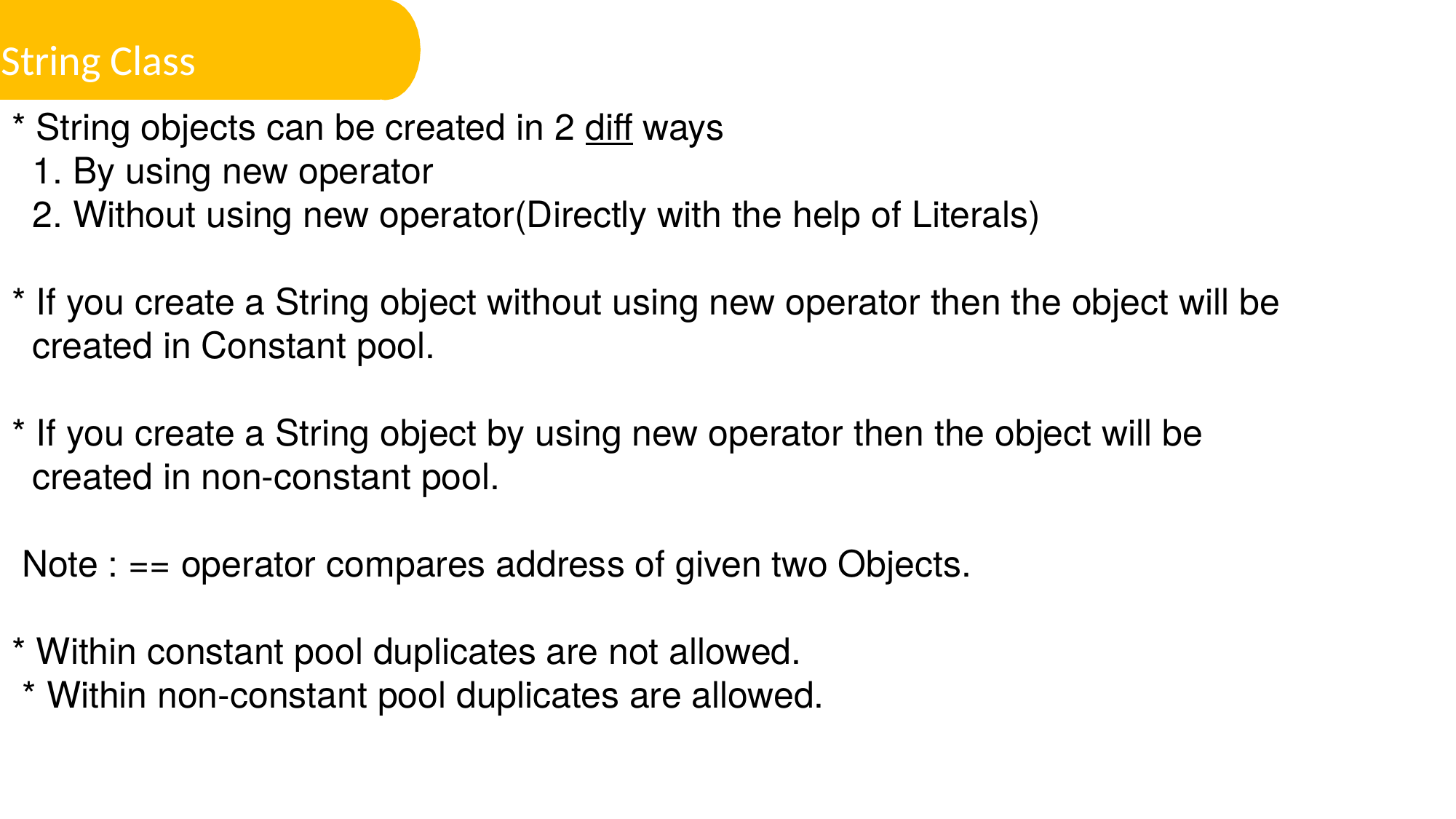

String Class
* String objects can be created in 2 diff ways
  1. By using new operator
  2. Without using new operator(Directly with the help of Literals)

* If you create a String object without using new operator then the object will be
  created in Constant pool.

* If you create a String object by using new operator then the object will be
  created in non-constant pool.

 Note : == operator compares address of given two Objects.

* Within constant pool duplicates are not allowed.
 * Within non-constant pool duplicates are allowed.